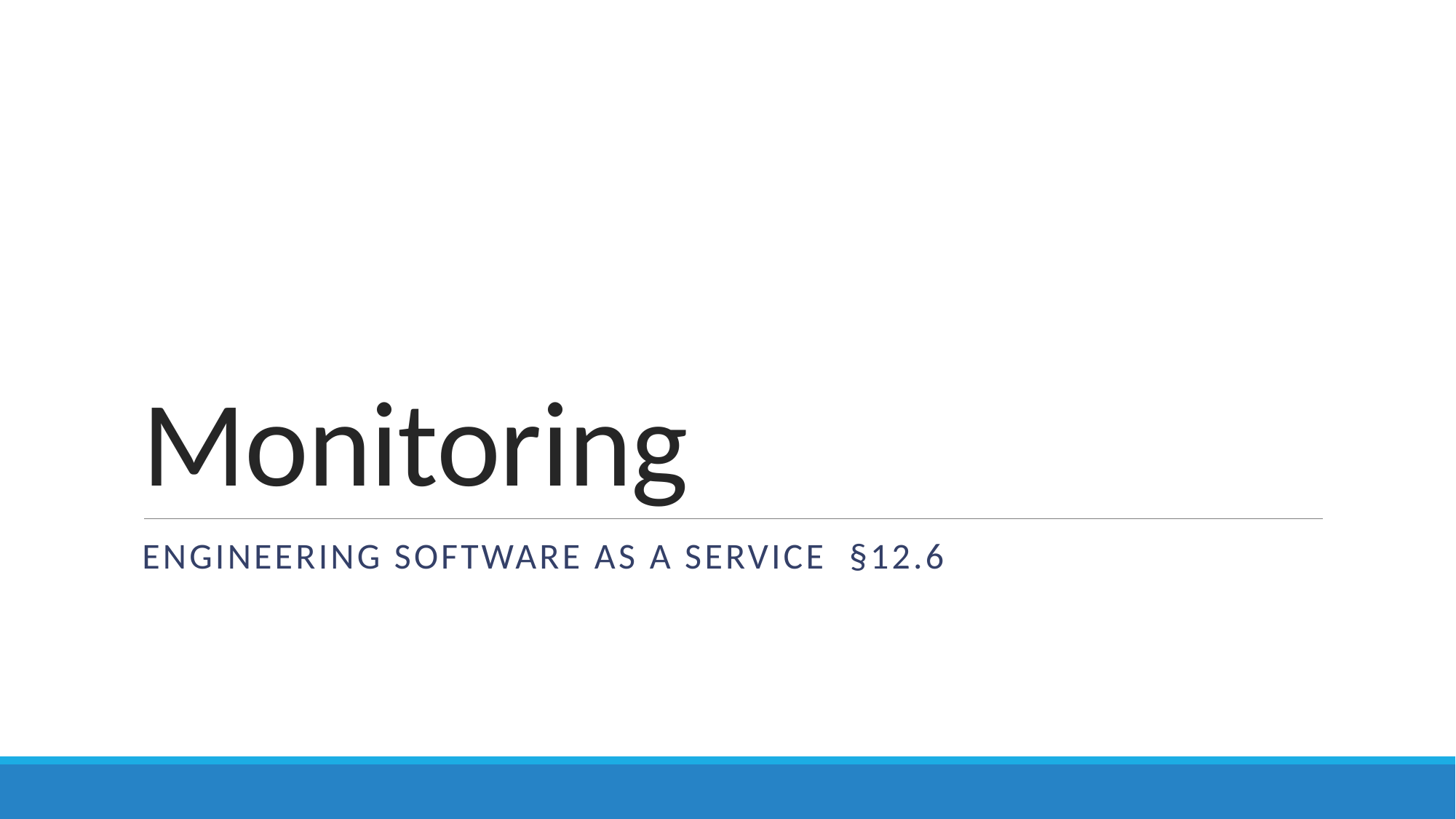

# Monitoring
Engineering Software as a Service  §12.6